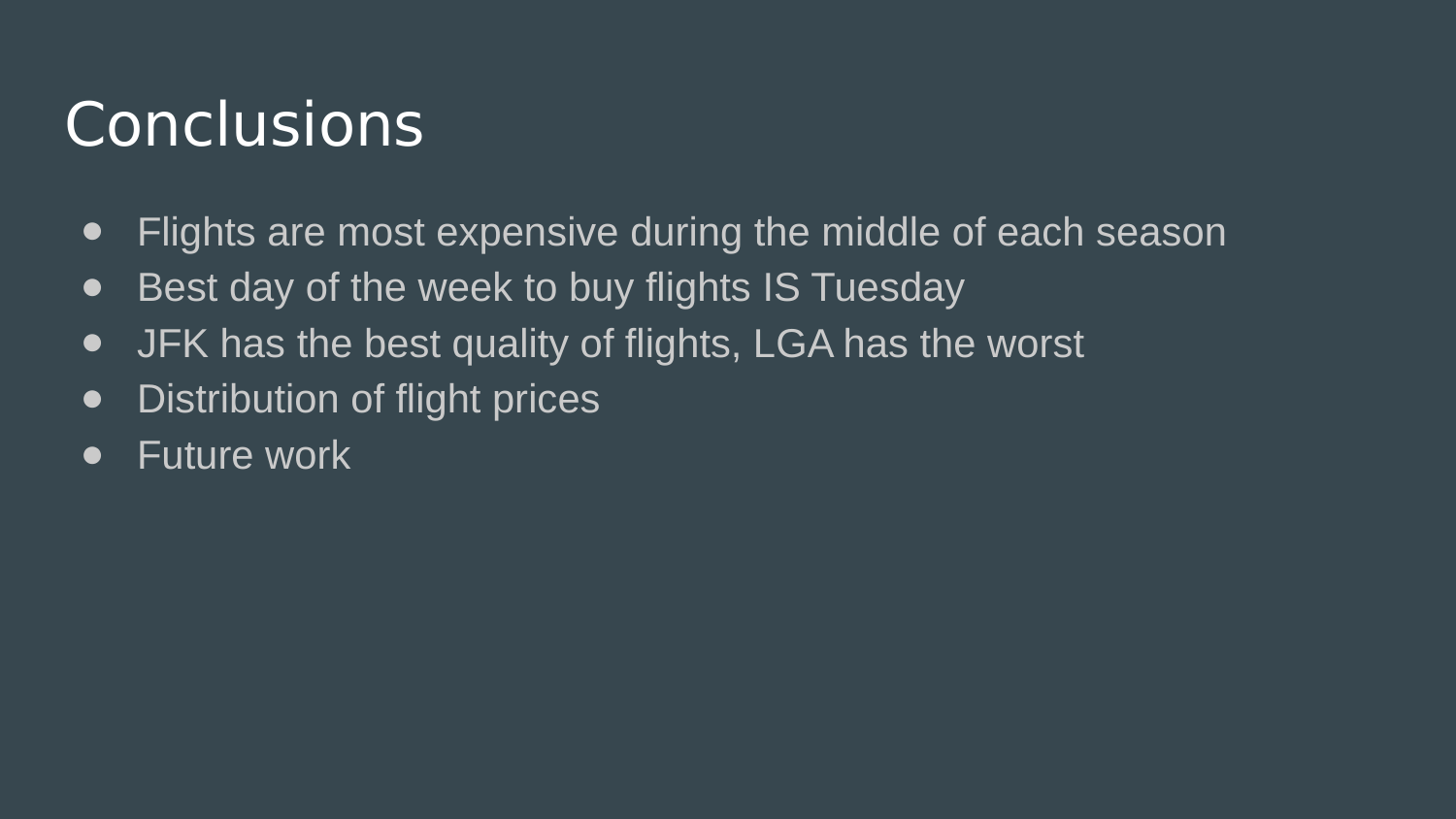

# Conclusions
Flights are most expensive during the middle of each season
Best day of the week to buy flights IS Tuesday
JFK has the best quality of flights, LGA has the worst
Distribution of flight prices
Future work